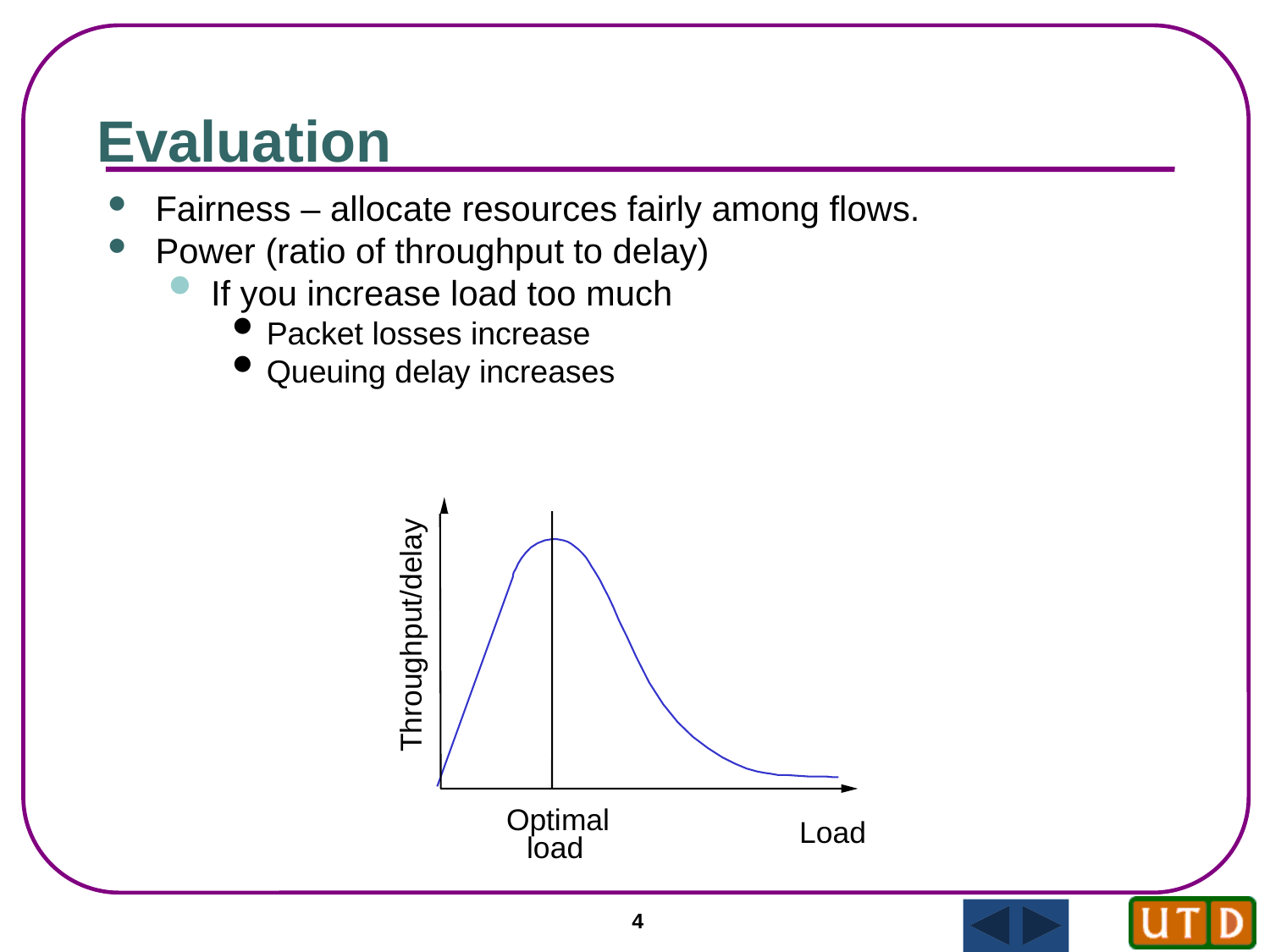

Evaluation
Fairness – allocate resources fairly among flows.
Power (ratio of throughput to delay)
If you increase load too much
Packet losses increase
Queuing delay increases

Throughput/delay

Optimal
Load
load
4